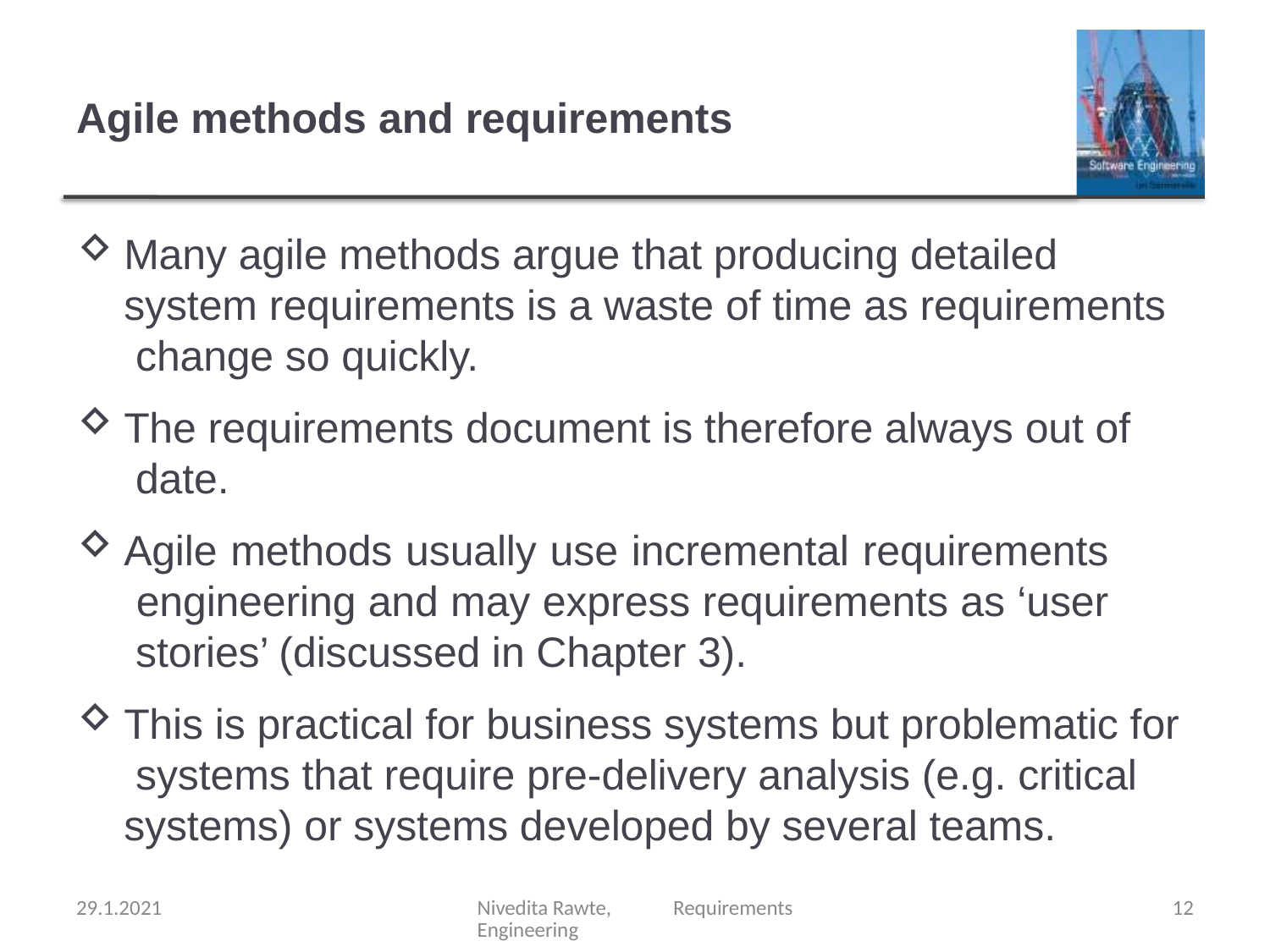

# Agile methods and requirements
Many agile methods argue that producing detailed  system requirements is a waste of time as requirements  change so quickly.
The requirements document is therefore always out of  date.
Agile methods usually use incremental requirements  engineering and may express requirements as ‘user  stories’ (discussed in Chapter 3).
This is practical for business systems but problematic for  systems that require pre-delivery analysis (e.g. critical  systems) or systems developed by several teams.
29.1.2021
Nivedita Rawte,             Requirements Engineering
12